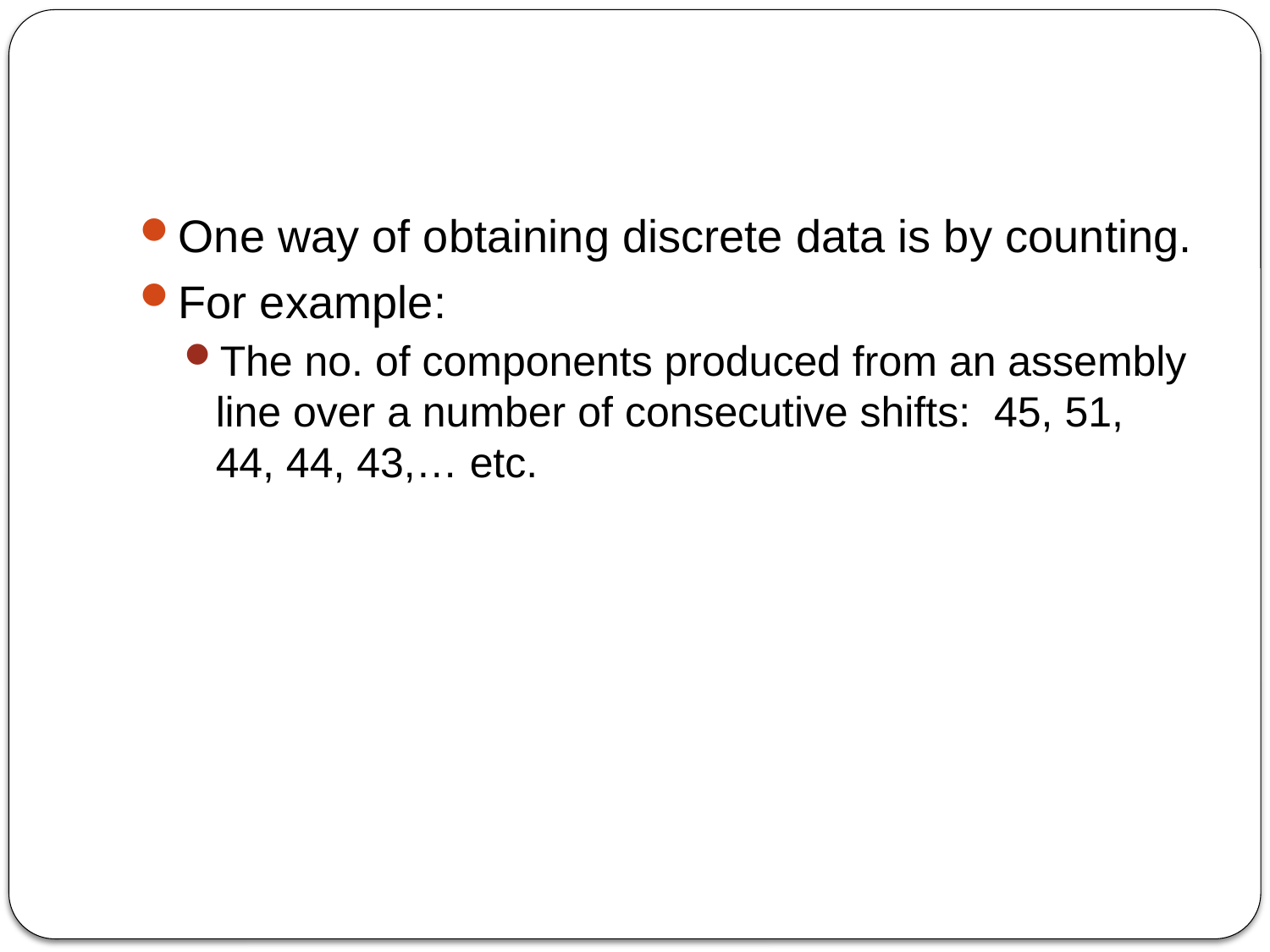

#
One way of obtaining discrete data is by counting.
For example:
The no. of components produced from an assembly line over a number of consecutive shifts:  45, 51, 44, 44, 43,… etc.